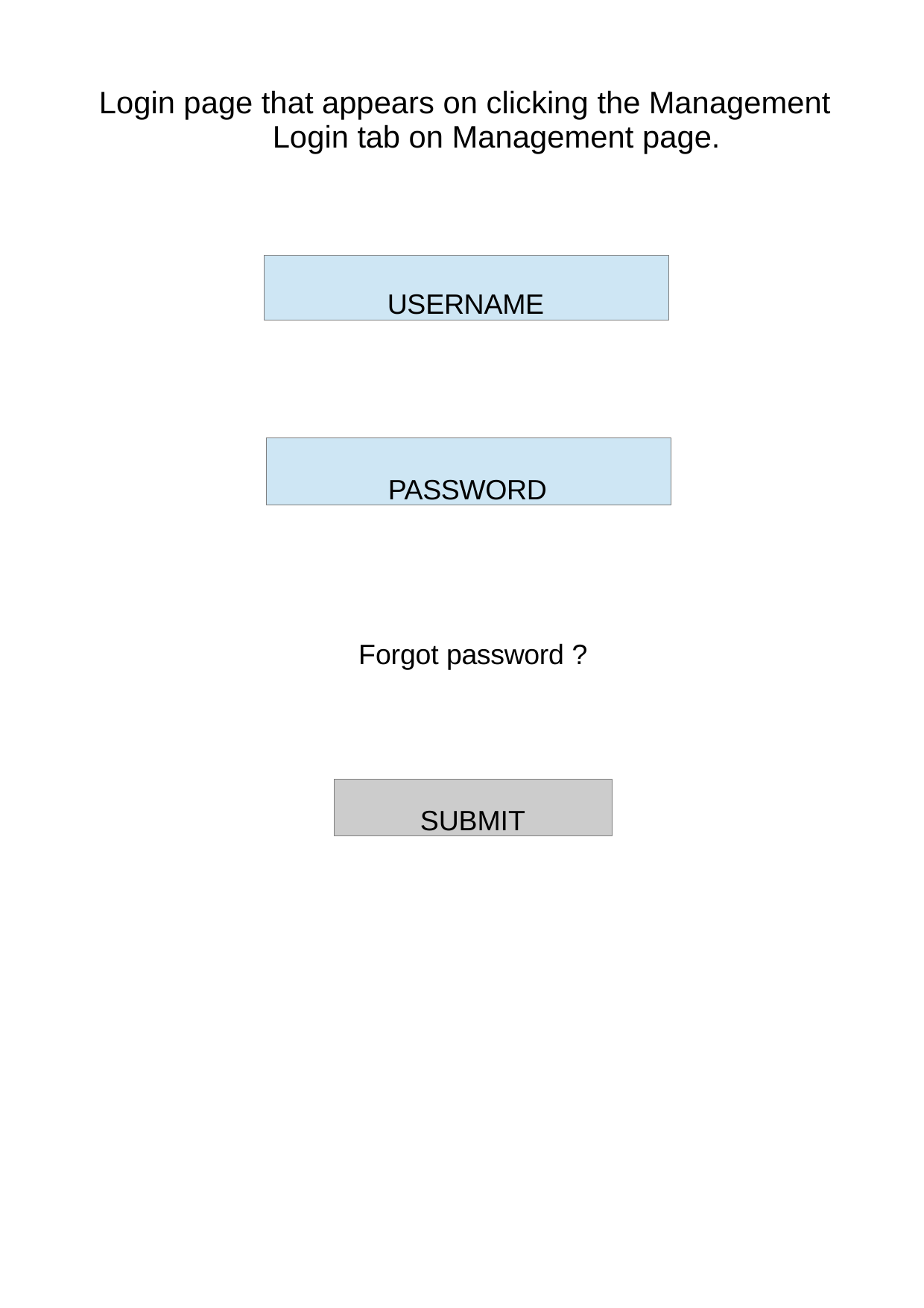

Login page that appears on clicking the Management  Login tab on Management page.

USERNAME

PASSWORD
Forgot password ?
SUBMIT